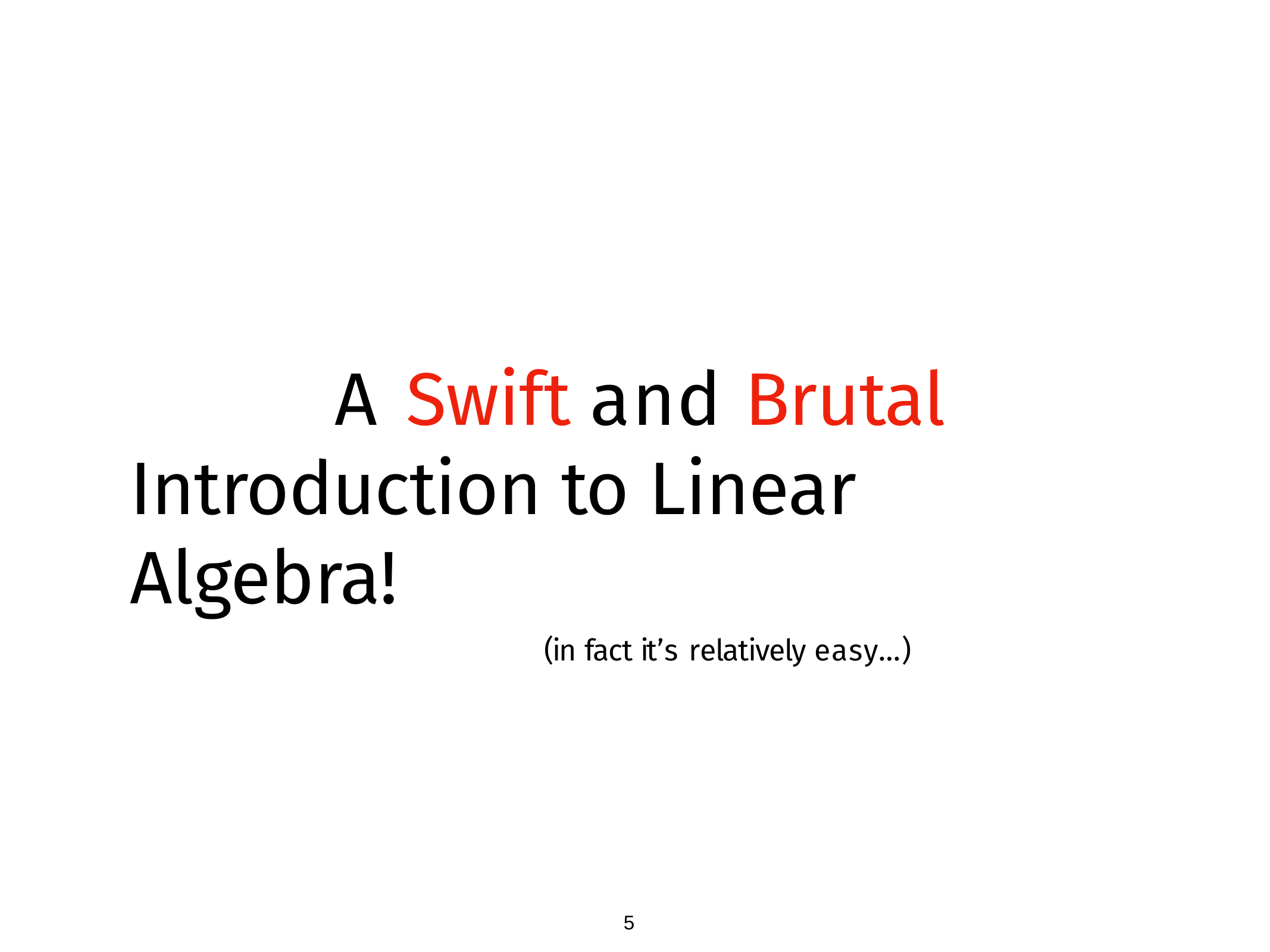

# A Swift and Brutal  Introduction to Linear Algebra!
(in fact it’s relatively easy…)
5